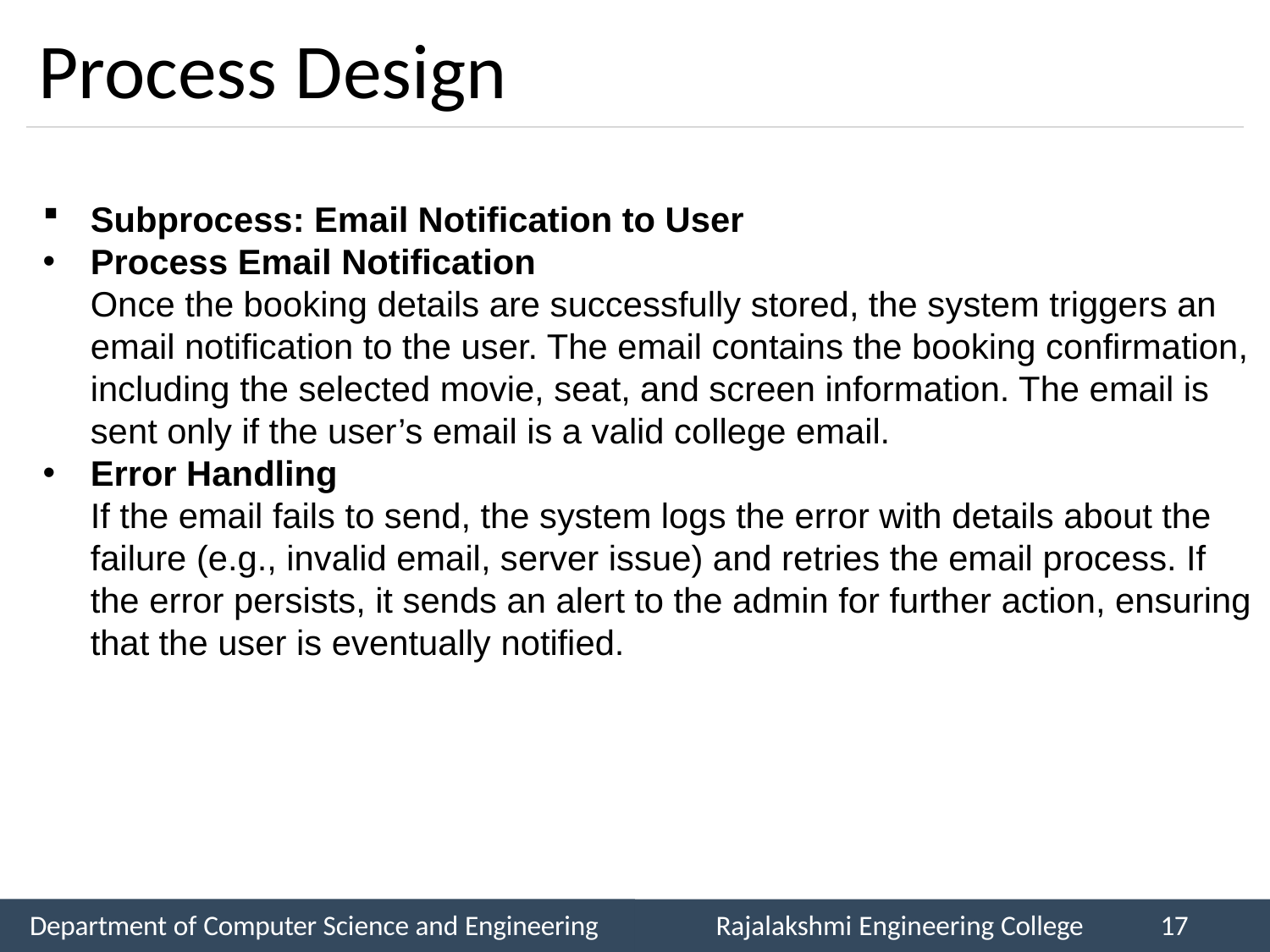

# Process Design
Subprocess: Email Notification to User
Process Email Notification
Once the booking details are successfully stored, the system triggers an email notification to the user. The email contains the booking confirmation, including the selected movie, seat, and screen information. The email is sent only if the user’s email is a valid college email.
Error Handling
If the email fails to send, the system logs the error with details about the failure (e.g., invalid email, server issue) and retries the email process. If the error persists, it sends an alert to the admin for further action, ensuring that the user is eventually notified.

Department of Computer Science and Engineering
Rajalakshmi Engineering College
17